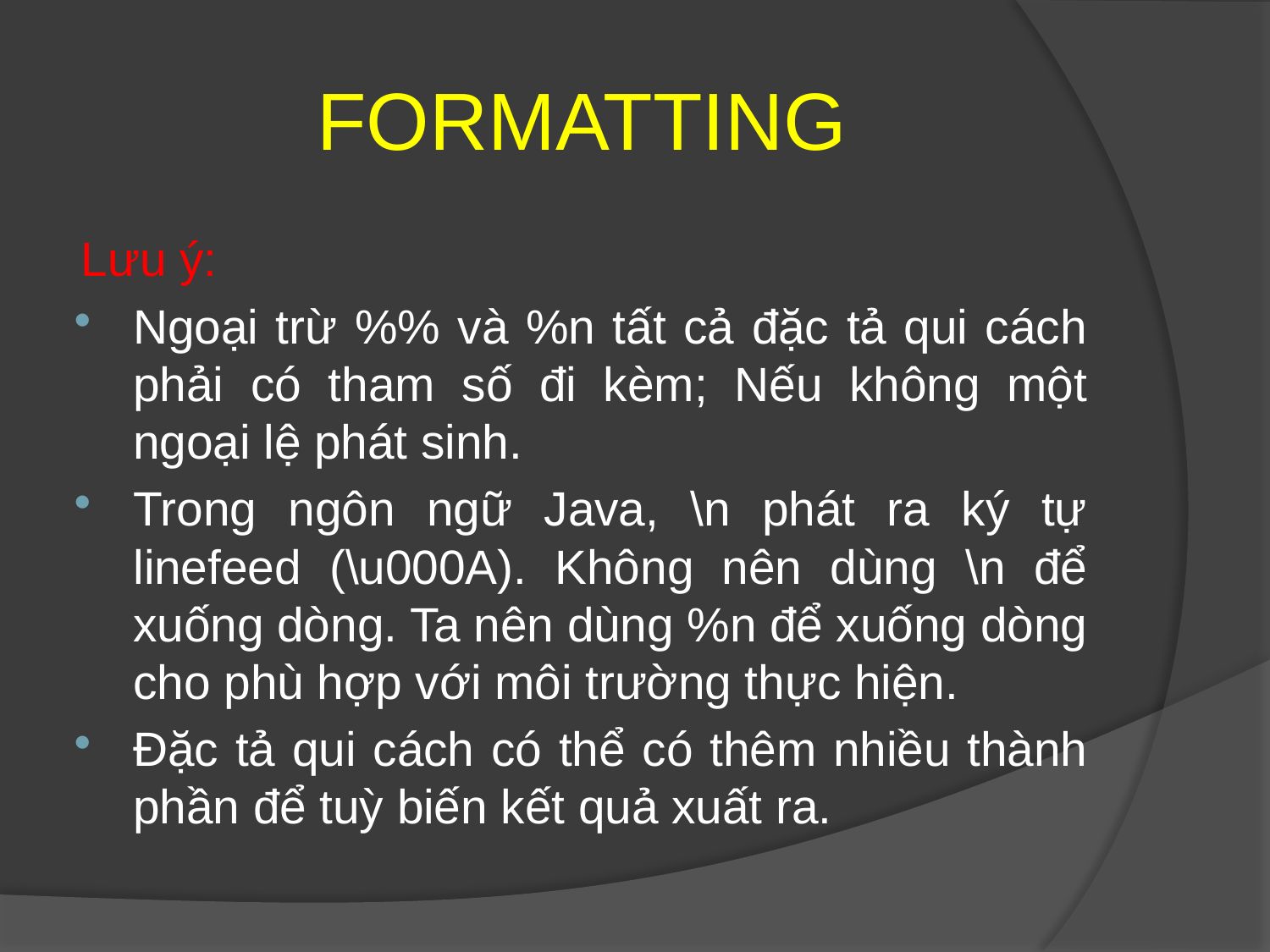

# FORMATTING
Lưu ý:
Ngoại trừ %% và %n tất cả đặc tả qui cách phải có tham số đi kèm; Nếu không một ngoại lệ phát sinh.
Trong ngôn ngữ Java, \n phát ra ký tự linefeed (\u000A). Không nên dùng \n để xuống dòng. Ta nên dùng %n để xuống dòng cho phù hợp với môi trường thực hiện.
Đặc tả qui cách có thể có thêm nhiều thành phần để tuỳ biến kết quả xuất ra.